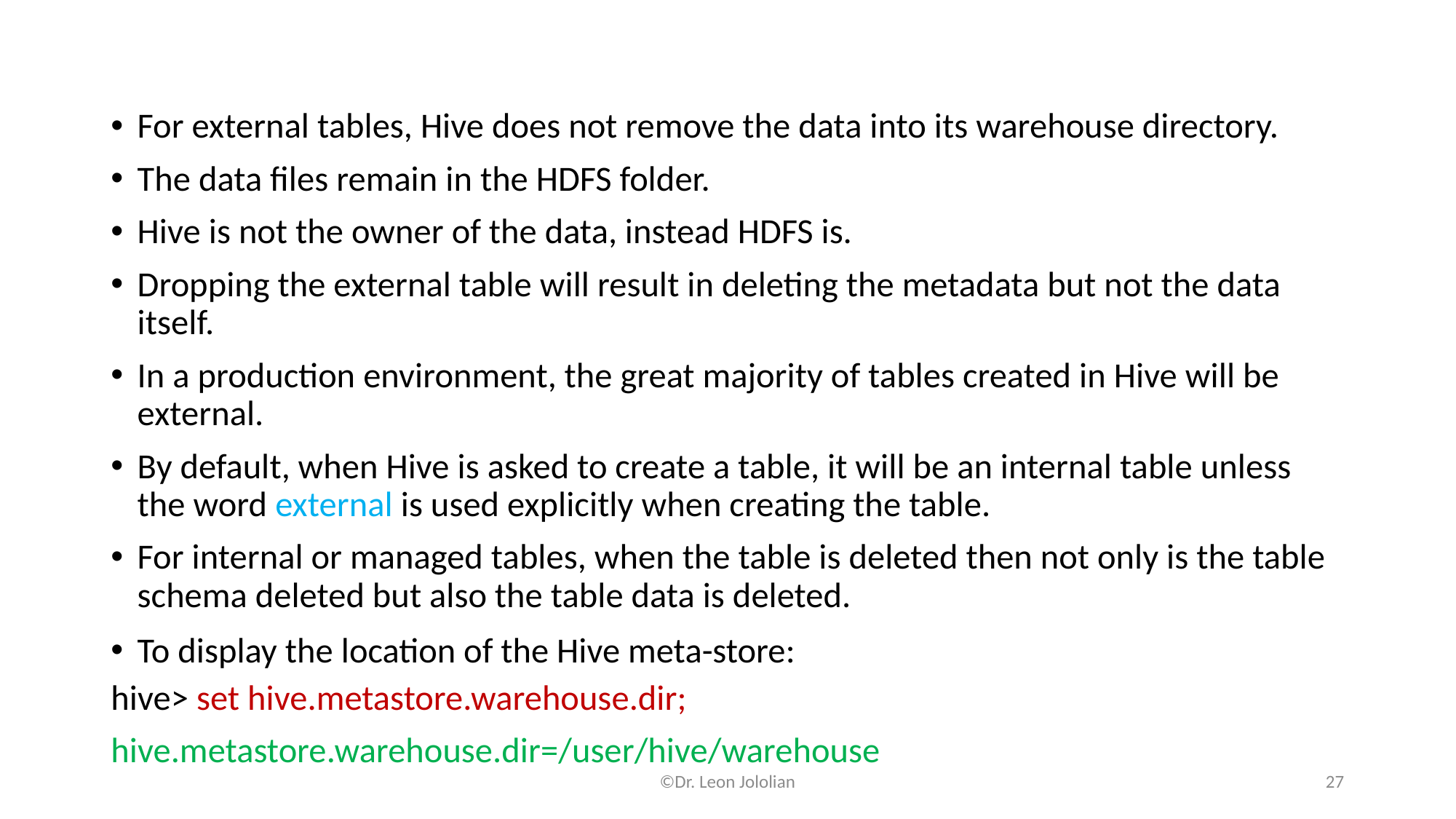

For external tables, Hive does not remove the data into its warehouse directory.
The data files remain in the HDFS folder.
Hive is not the owner of the data, instead HDFS is.
Dropping the external table will result in deleting the metadata but not the data itself.
In a production environment, the great majority of tables created in Hive will be external.
By default, when Hive is asked to create a table, it will be an internal table unless the word external is used explicitly when creating the table.
For internal or managed tables, when the table is deleted then not only is the table schema deleted but also the table data is deleted.
To display the location of the Hive meta-store:
hive> set hive.metastore.warehouse.dir;
hive.metastore.warehouse.dir=/user/hive/warehouse
©Dr. Leon Jololian
27